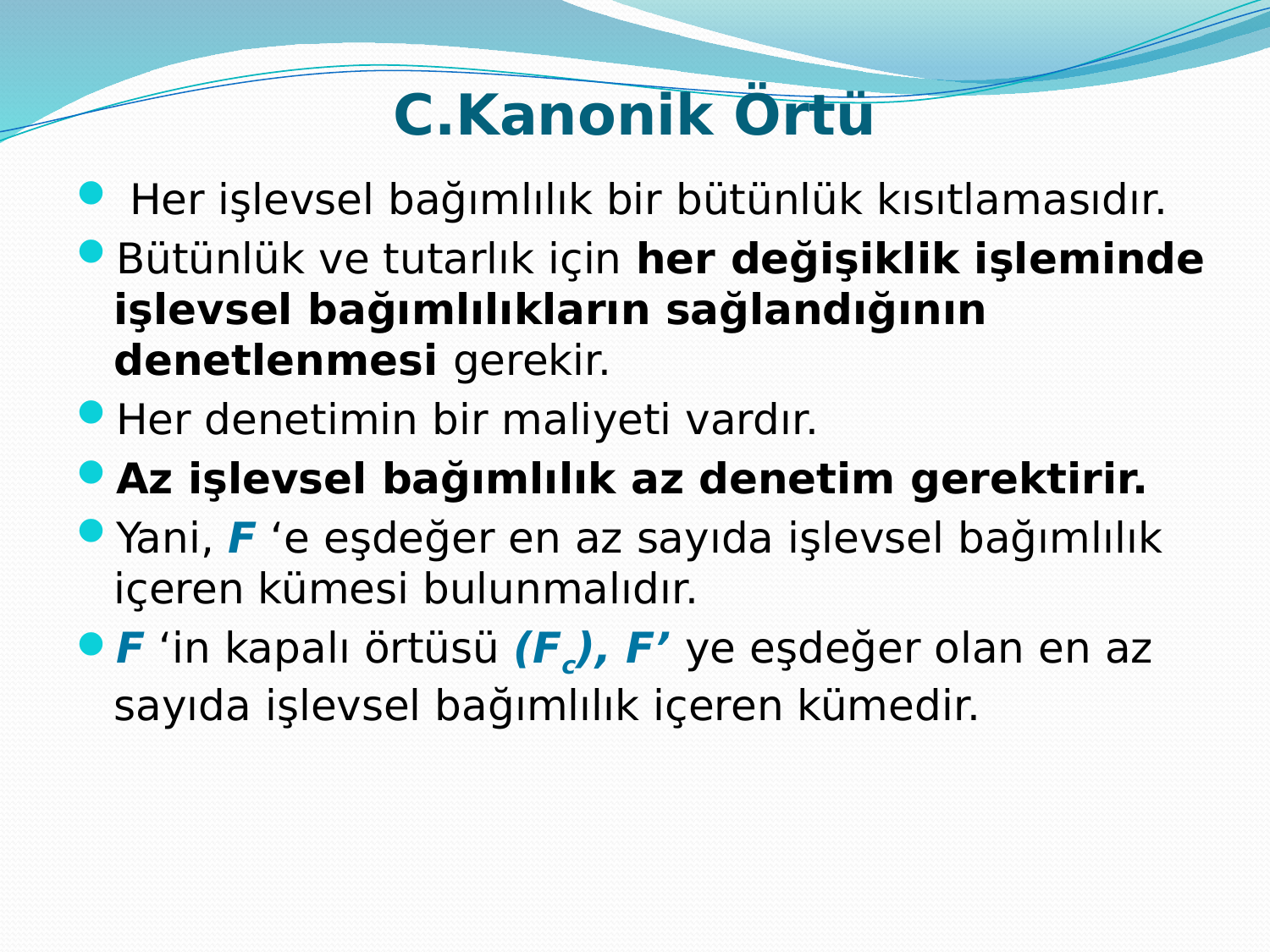

# C.Kanonik Örtü
 Her işlevsel bağımlılık bir bütünlük kısıtlamasıdır.
Bütünlük ve tutarlık için her değişiklik işleminde işlevsel bağımlılıkların sağlandığının denetlenmesi gerekir.
Her denetimin bir maliyeti vardır.
Az işlevsel bağımlılık az denetim gerektirir.
Yani, F ‘e eşdeğer en az sayıda işlevsel bağımlılık içeren kümesi bulunmalıdır.
F ‘in kapalı örtüsü (Fc), F’ ye eşdeğer olan en az sayıda işlevsel bağımlılık içeren kümedir.